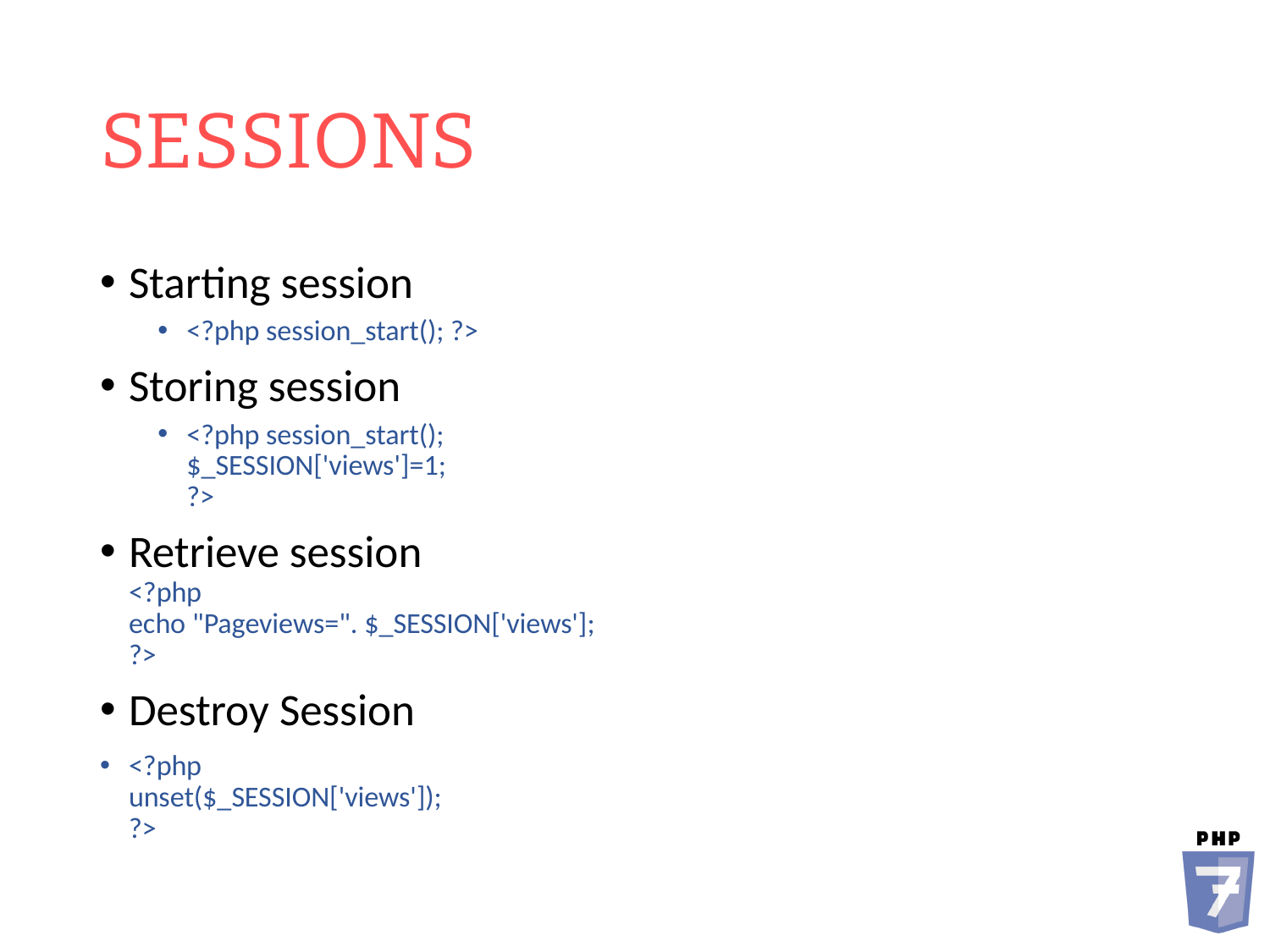

# SESSIONS
Starting session
<?php session_start(); ?>
Storing session
<?php session_start();
$_SESSION['views']=1;
?>
Retrieve session
<?php
echo "Pageviews=". $_SESSION['views'];
?>
Destroy Session
<?php
unset($_SESSION['views']);
?>